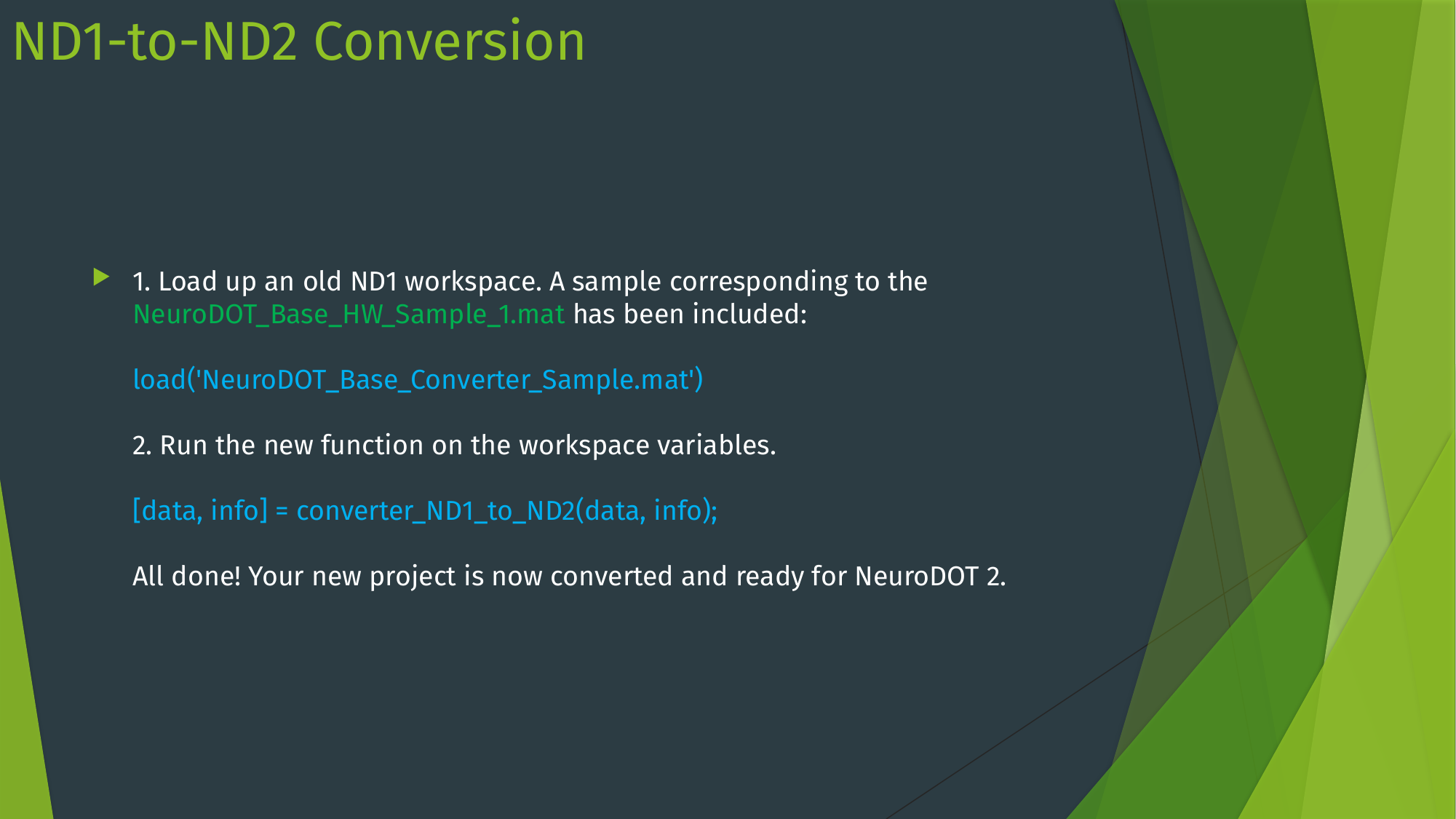

# ND1-to-ND2 Conversion
1. Load up an old ND1 workspace. A sample corresponding to the NeuroDOT_Base_HW_Sample_1.mat has been included:
load('NeuroDOT_Base_Converter_Sample.mat')
2. Run the new function on the workspace variables.
[data, info] = converter_ND1_to_ND2(data, info);
All done! Your new project is now converted and ready for NeuroDOT 2.